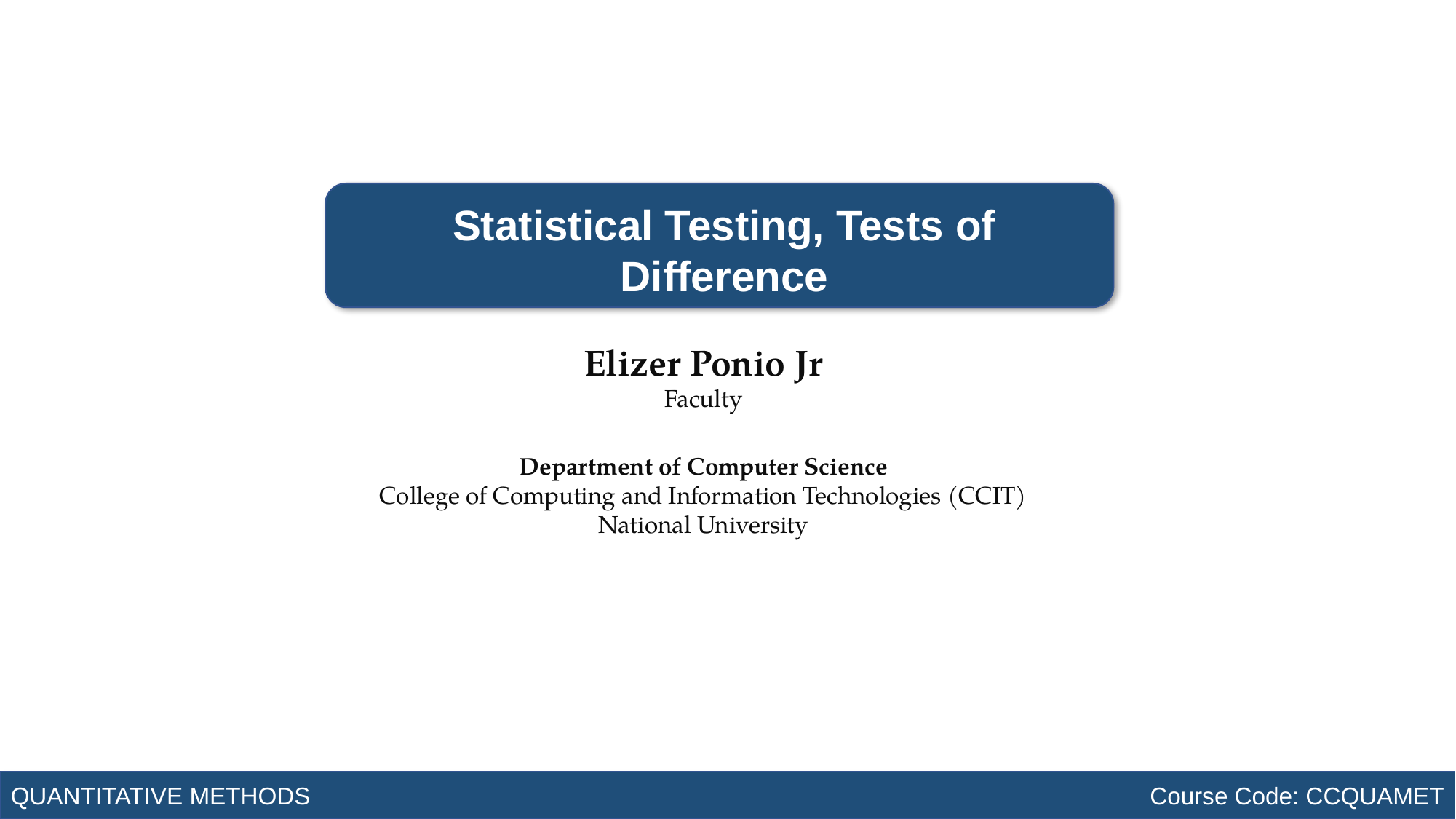

Course Code: CCINCOM/L
INTRODUCTION TO COMPUTING

Statistical Testing, Tests of Difference
Elizer Ponio Jr
Faculty
Department of Computer Science
College of Computing and Information Technologies (CCIT)
National University

Joseph Marvin R. Imperial
QUANTITATIVE METHODS
NU College of Computing and Information Technologies
Course Code: CCQUAMET